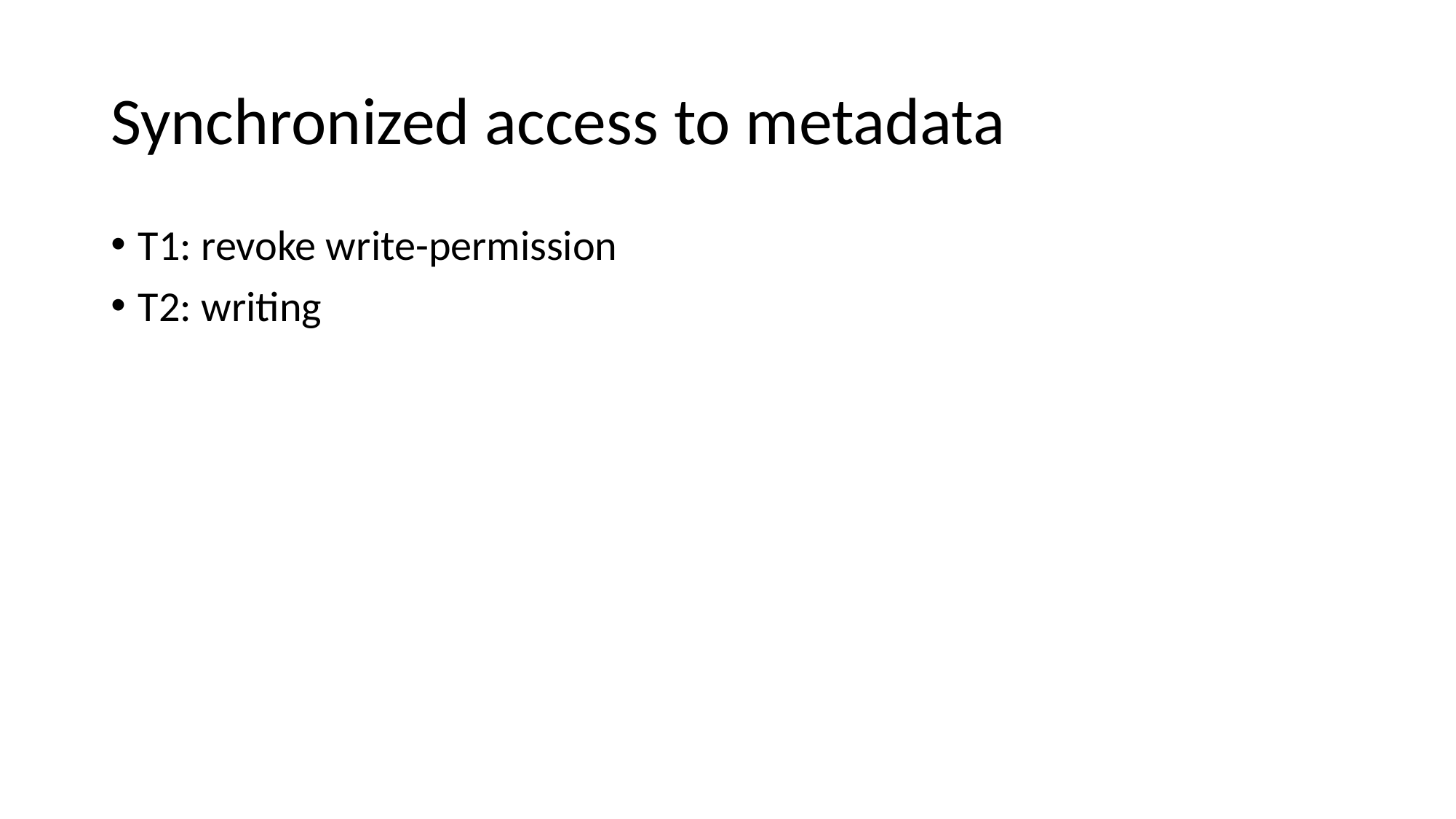

# Synchronized access to metadata
T1: revoke write-permission
T2: writing